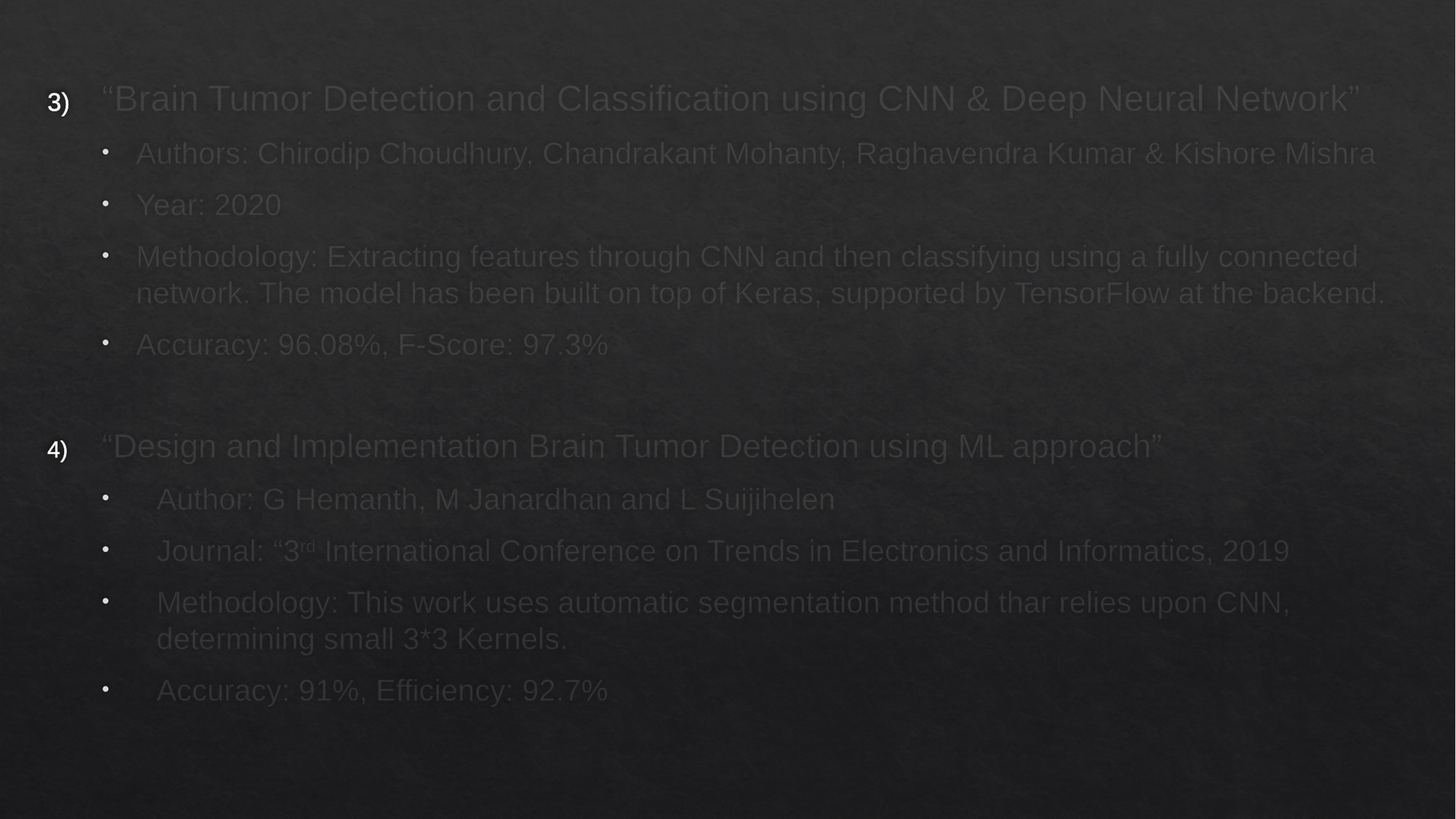

“Brain Tumor Detection and Classification using CNN & Deep Neural Network”
Authors: Chirodip Choudhury, Chandrakant Mohanty, Raghavendra Kumar & Kishore Mishra
Year: 2020
Methodology: Extracting features through CNN and then classifying using a fully connected network. The model has been built on top of Keras, supported by TensorFlow at the backend.
Accuracy: 96.08%, F-Score: 97.3%

“Design and Implementation Brain Tumor Detection using ML approach”
Author: G Hemanth, M Janardhan and L Suijihelen
Journal: “3rd International Conference on Trends in Electronics and Informatics, 2019
Methodology: This work uses automatic segmentation method thar relies upon CNN, determining small 3*3 Kernels.
Accuracy: 91%, Efficiency: 92.7%